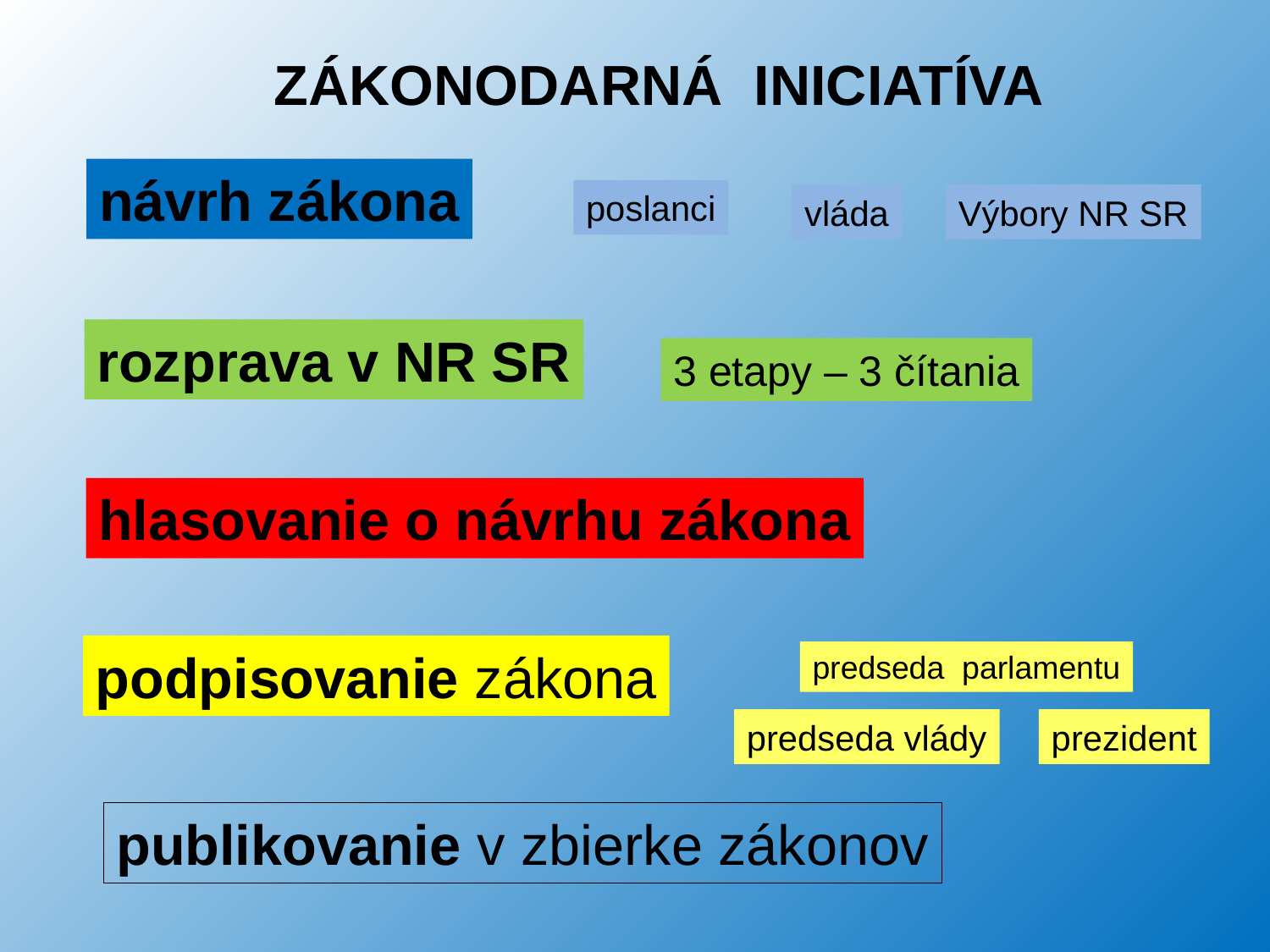

ZÁKONODARNÁ  INICIATÍVA
návrh zákona
poslanci
vláda
Výbory NR SR
rozprava v NR SR
3 etapy – 3 čítania
hlasovanie o návrhu zákona
podpisovanie zákona
predseda  parlamentu
predseda vlády
prezident
publikovanie v zbierke zákonov